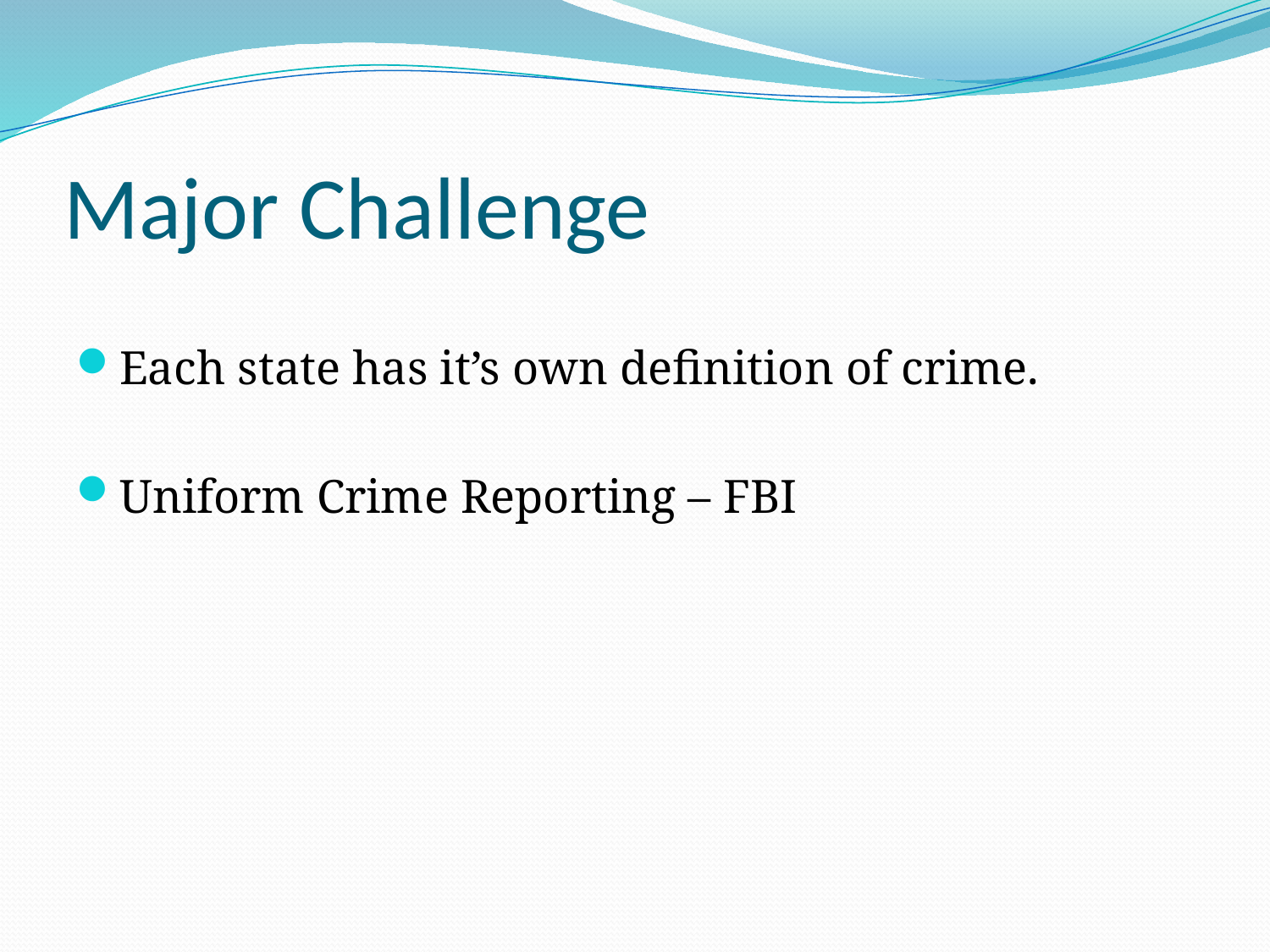

# Major Challenge

Each state has it’s own definition of crime.

Uniform Crime Reporting – FBI